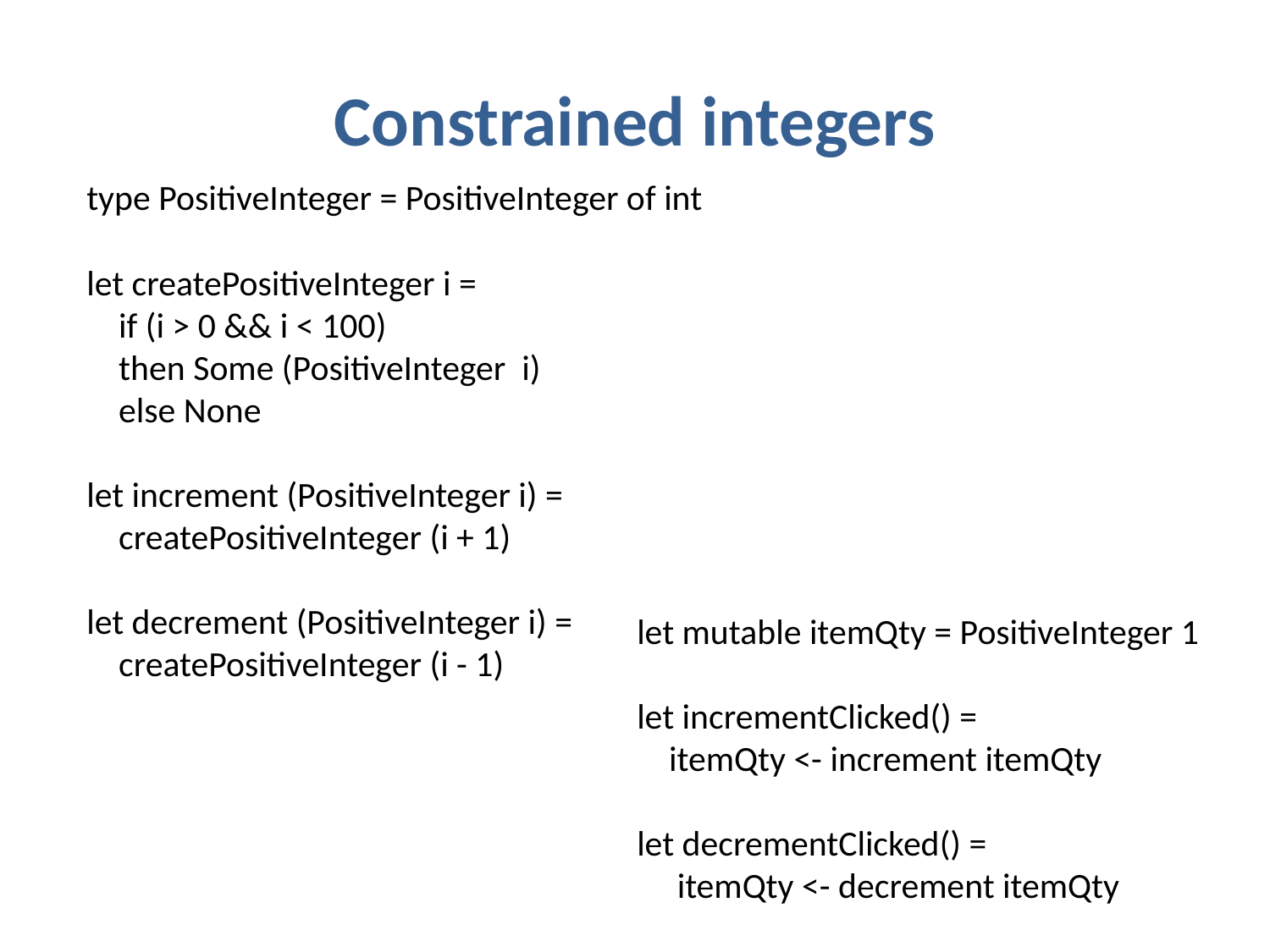

# Constrained integers
type PositiveInteger = PositiveInteger of int

let createPositiveInteger i =
    if (i > 0 && i < 100)
    then Some (PositiveInteger  i)
    else None

let increment (PositiveInteger i) =
    createPositiveInteger (i + 1)

let decrement (PositiveInteger i) =
    createPositiveInteger (i - 1)

let mutable itemQty = PositiveInteger 1

let incrementClicked() =
    itemQty <- increment itemQty

let decrementClicked() =
     itemQty <- decrement itemQty